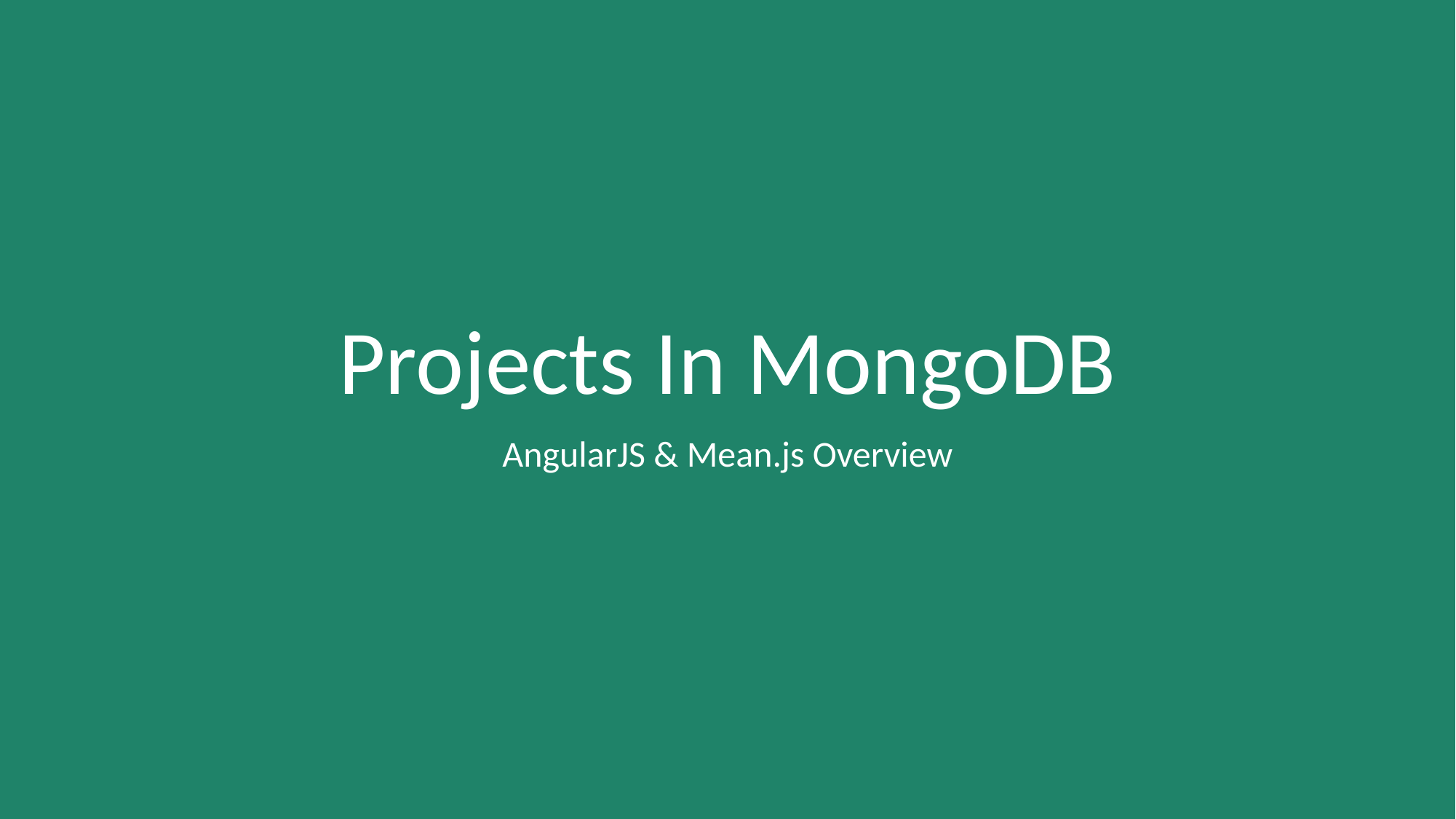

# Projects In MongoDB
AngularJS & Mean.js Overview